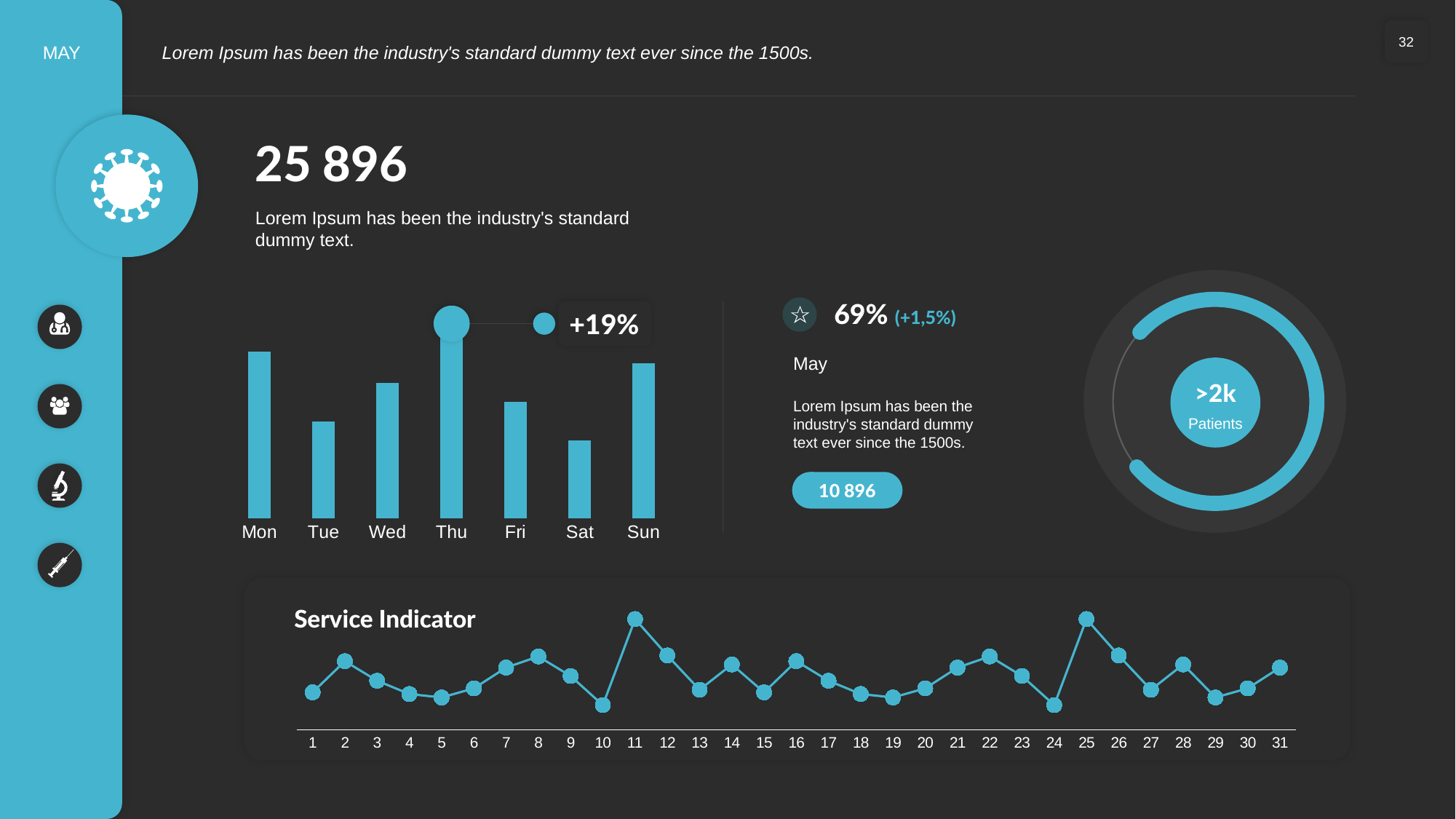

32
MAY
Lorem Ipsum has been the industry's standard dummy text ever since the 1500s.

25 896

Lorem Ipsum has been the industry's standard dummy text.

### Chart

| Category | stats |
|---|---|
| Mon | 4.3 |
| Tue | 2.5 |
| Wed | 3.5 |
| Thu | 5.0 |
| Fri | 3.0 |
| Sat | 2.0 |
| Sun | 4.0 |
69% (+1,5%)

+19%

May

>2k

Lorem Ipsum has been the industry's standard dummy text ever since the 1500s.

Patients

10 896

### Chart

| Category | Series 1 |
|---|---|
| 1 | 2301.0 |
| 2 | 4211.0 |
| 3 | 3011.0 |
| 4 | 2198.0 |
| 5 | 1987.0 |
| 6 | 2546.0 |
| 7 | 3819.0 |
| 8 | 4502.0 |
| 9 | 3302.0 |
| 10 | 1520.0 |
| 11 | 6789.0 |
| 12 | 4563.0 |
| 13 | 2458.0 |
| 14 | 4011.0 |
| 15 | 2301.0 |
| 16 | 4211.0 |
| 17 | 3011.0 |
| 18 | 2198.0 |
| 19 | 1987.0 |
| 20 | 2546.0 |
| 21 | 3819.0 |
| 22 | 4502.0 |
| 23 | 3302.0 |
| 24 | 1520.0 |
| 25 | 6789.0 |
| 26 | 4563.0 |
| 27 | 2458.0 |
| 28 | 4011.0 |
| 29 | 1987.0 |
| 30 | 2546.0 |
| 31 | 3819.0 |
Service Indicator